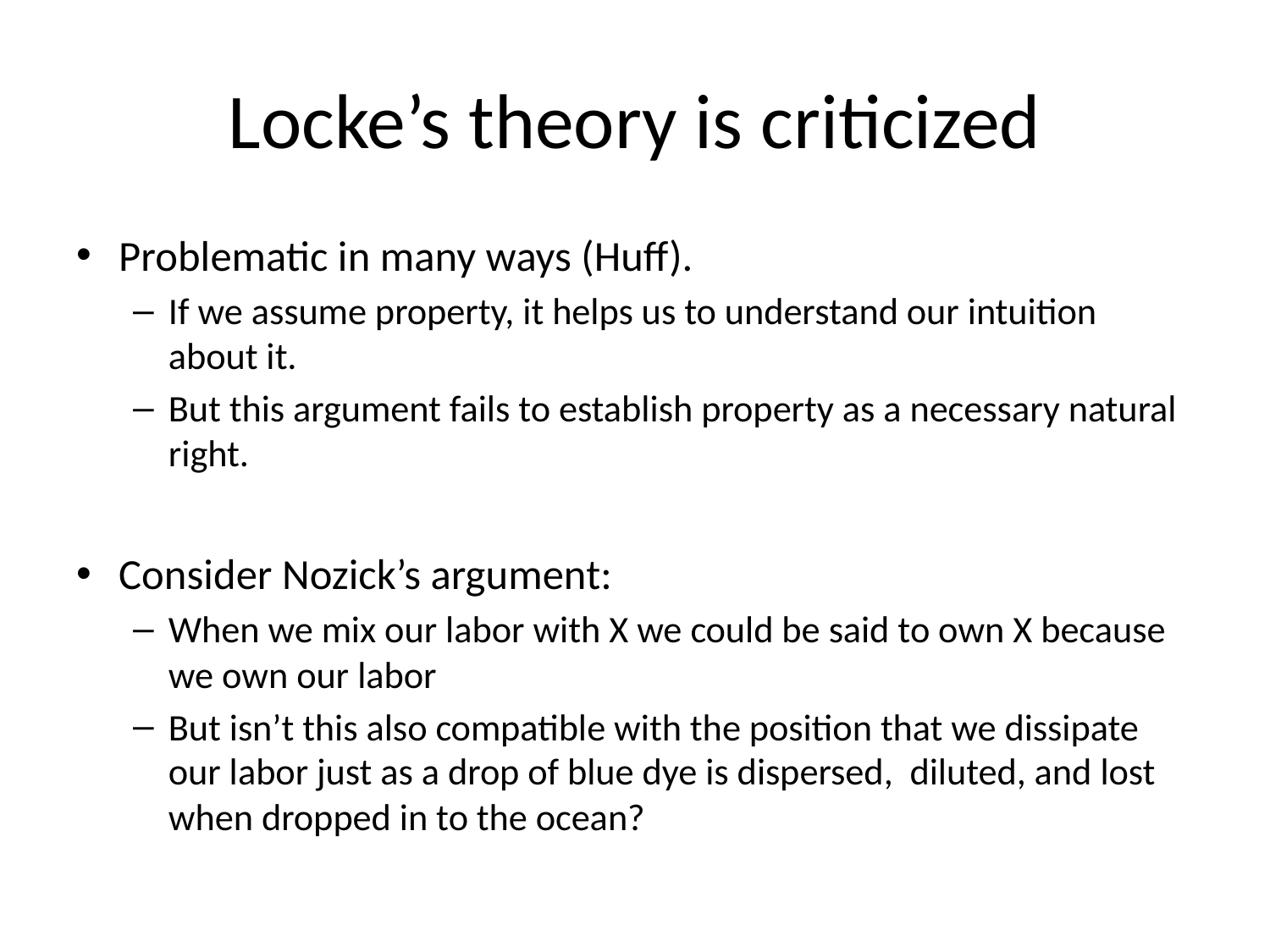

# Locke’s theory is criticized
Problematic in many ways (Huff).
If we assume property, it helps us to understand our intuition about it.
But this argument fails to establish property as a necessary natural right.

Consider Nozick’s argument:
When we mix our labor with X we could be said to own X because we own our labor
But isn’t this also compatible with the position that we dissipate our labor just as a drop of blue dye is dispersed,  diluted, and lost when dropped in to the ocean?